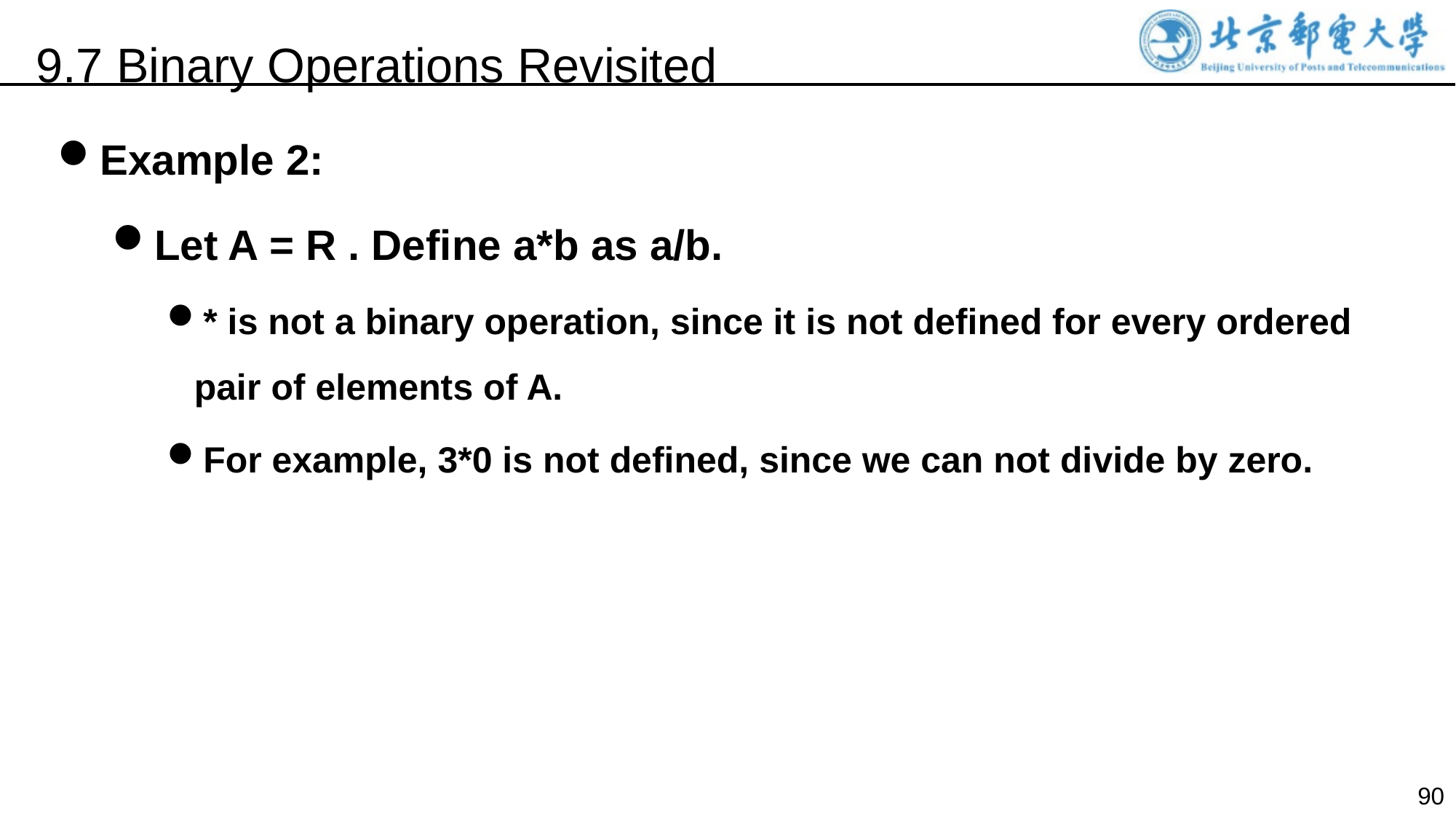

9.7 Binary Operations Revisited
Example 2:
Let A = R . Define a*b as a/b.
* is not a binary operation, since it is not defined for every ordered pair of elements of A.
For example, 3*0 is not defined, since we can not divide by zero.